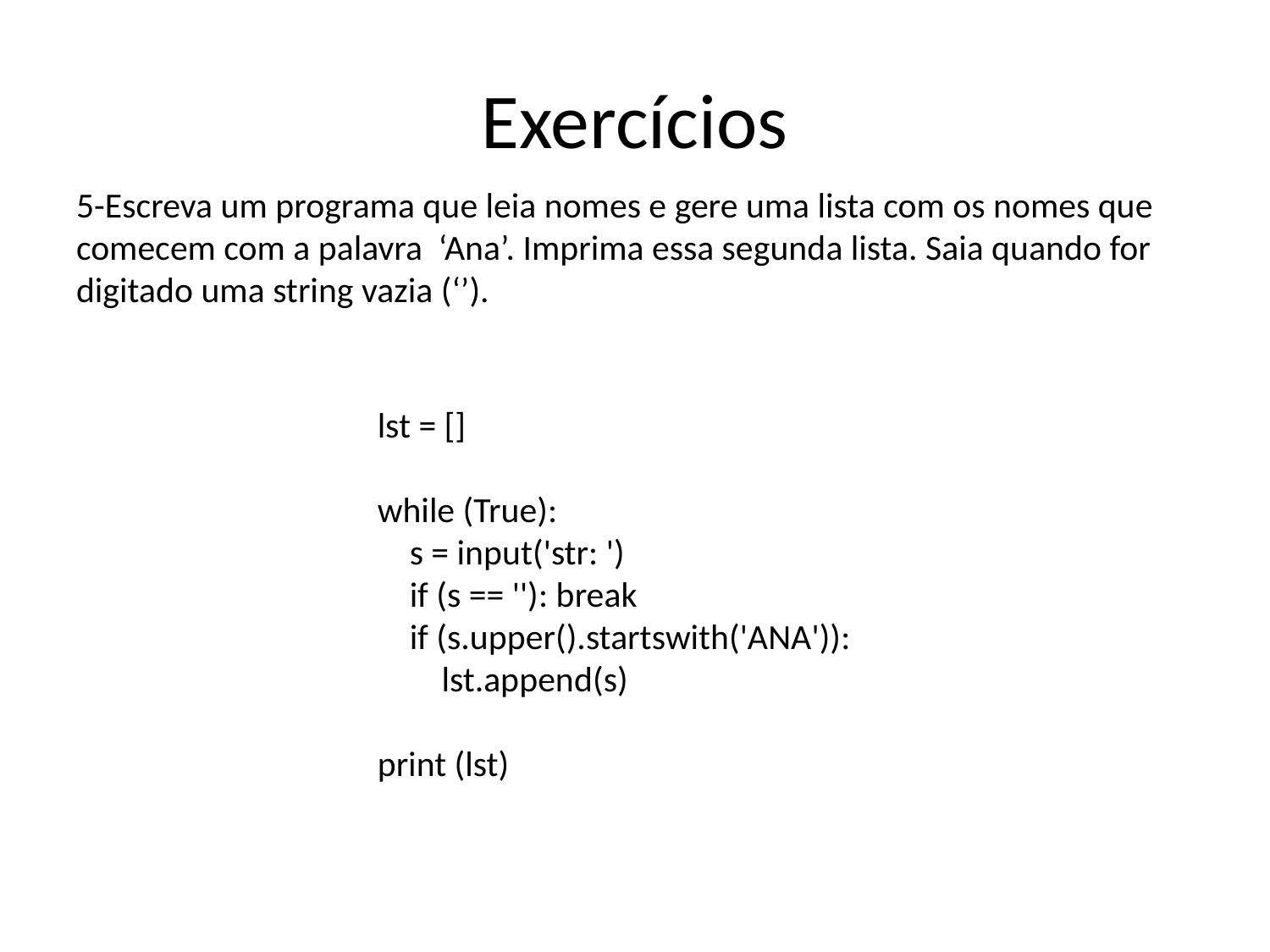

# Exercícios
5-Escreva um programa que leia nomes e gere uma lista com os nomes que comecem com a palavra  ‘Ana’. Imprima essa segunda lista. Saia quando for digitado uma string vazia (‘’).

lst = []

while (True):
    s = input('str: ')
    if (s == ''): break
    if (s.upper().startswith('ANA')):
        lst.append(s)

print (lst)